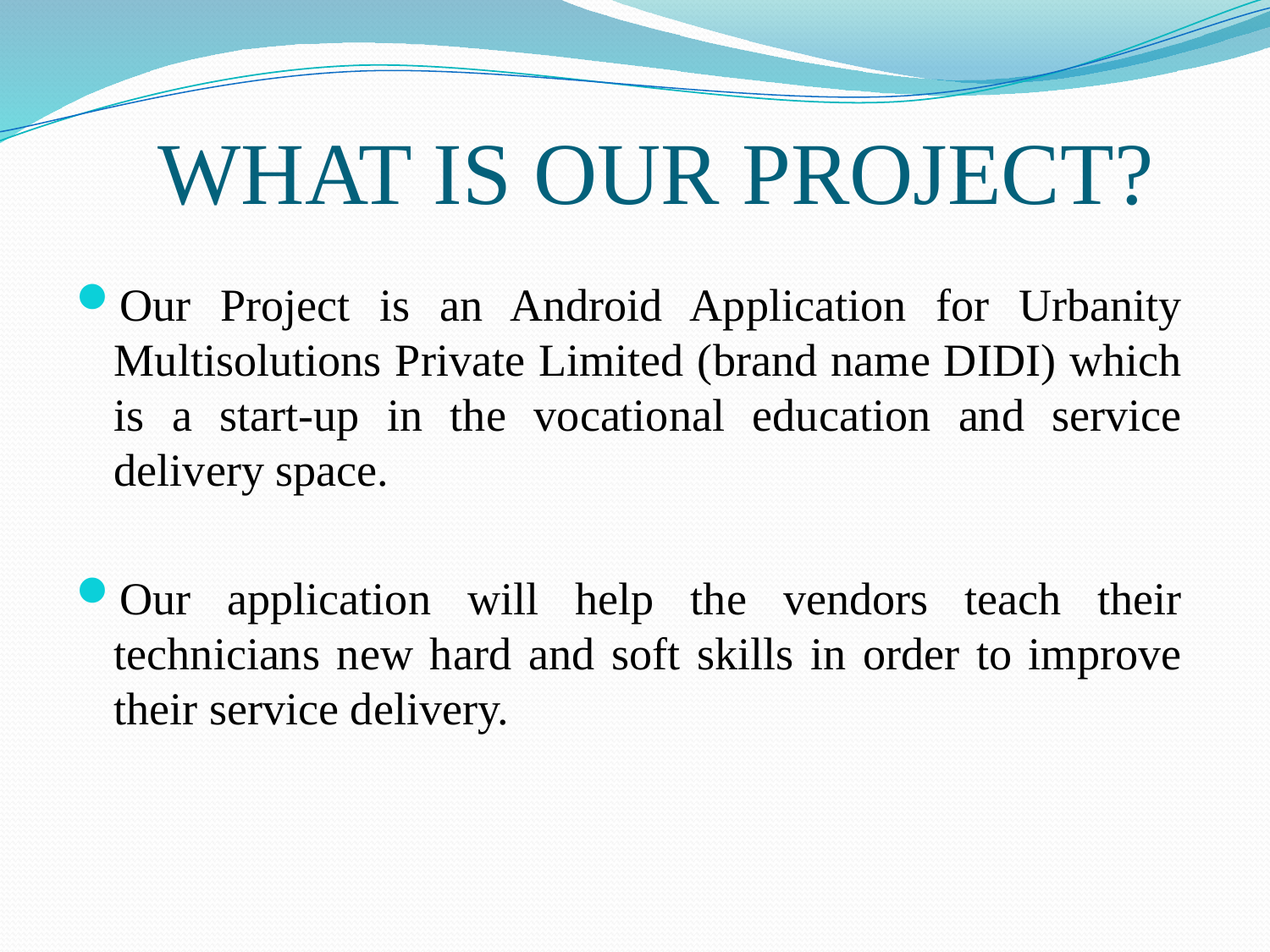

# WHAT IS OUR PROJECT?
Our Project is an Android Application for Urbanity Multisolutions Private Limited (brand name DIDI) which is a start-up in the vocational education and service delivery space.

Our application will help the vendors teach their technicians new hard and soft skills in order to improve their service delivery.